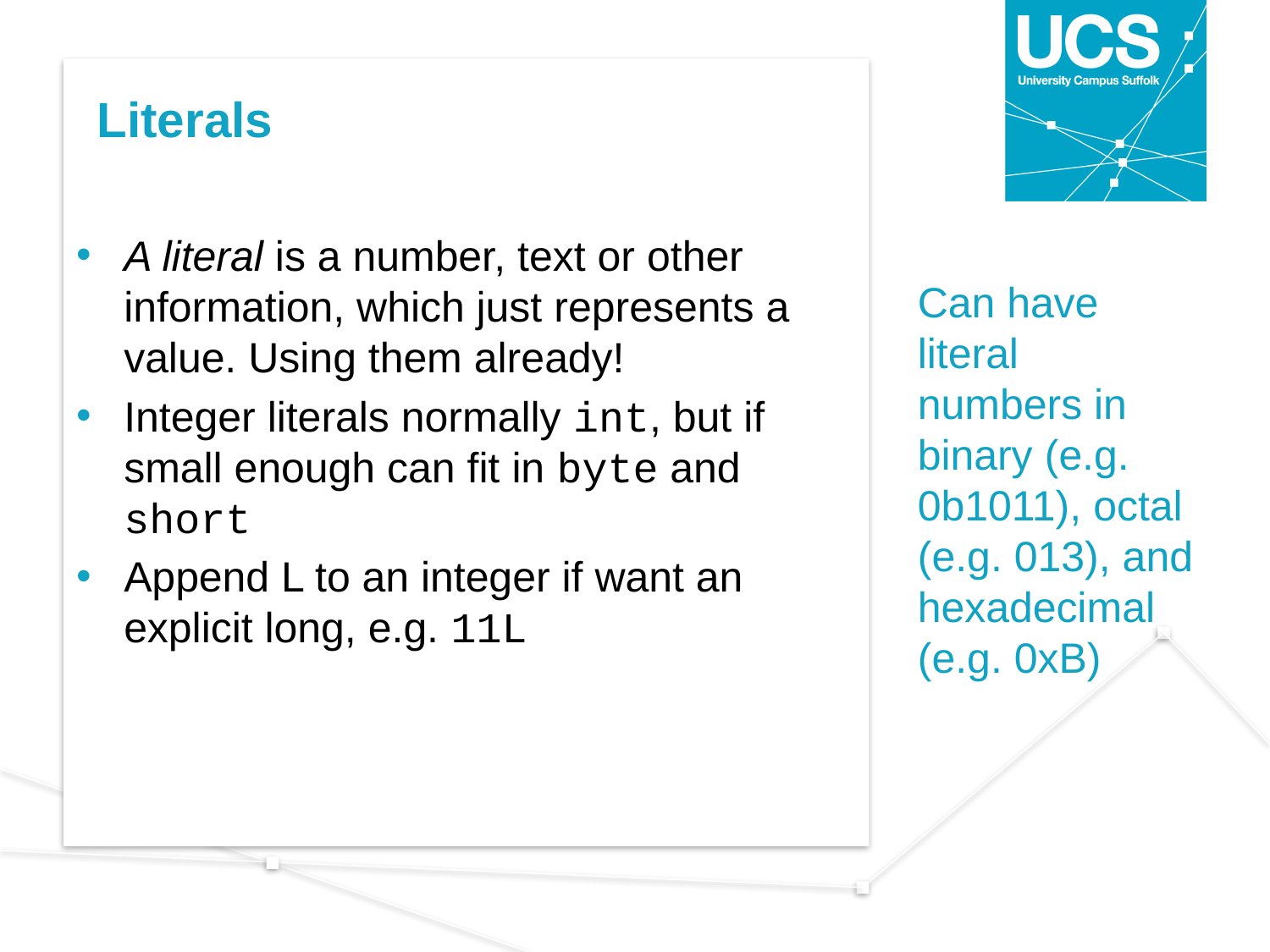

# Literals
A literal is a number, text or other information, which just represents a value. Using them already!
Integer literals normally int, but if small enough can fit in byte and short
Append L to an integer if want an explicit long, e.g. 11L

Can have literal numbers in binary (e.g. 0b1011), octal (e.g. 013), and hexadecimal (e.g. 0xB)